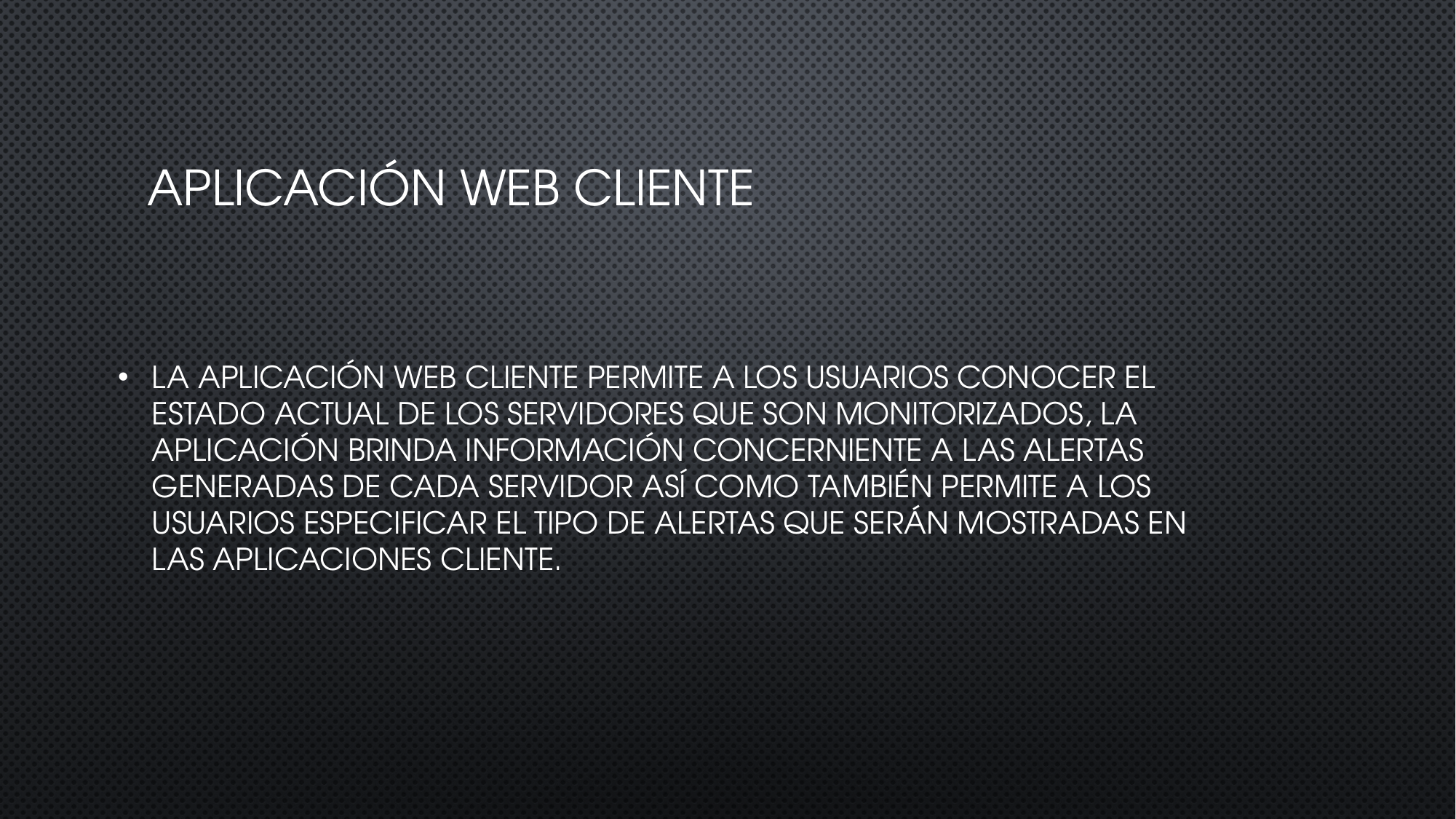

# Aplicación Web Cliente
La aplicación web cliente permite a los usuarios conocer el estado actual de los servidores que son monitorizados, la aplicación brinda información concerniente a las alertas generadas de cada servidor así como también permite a los usuarios especificar el tipo de alertas que serán mostradas en las aplicaciones cliente.